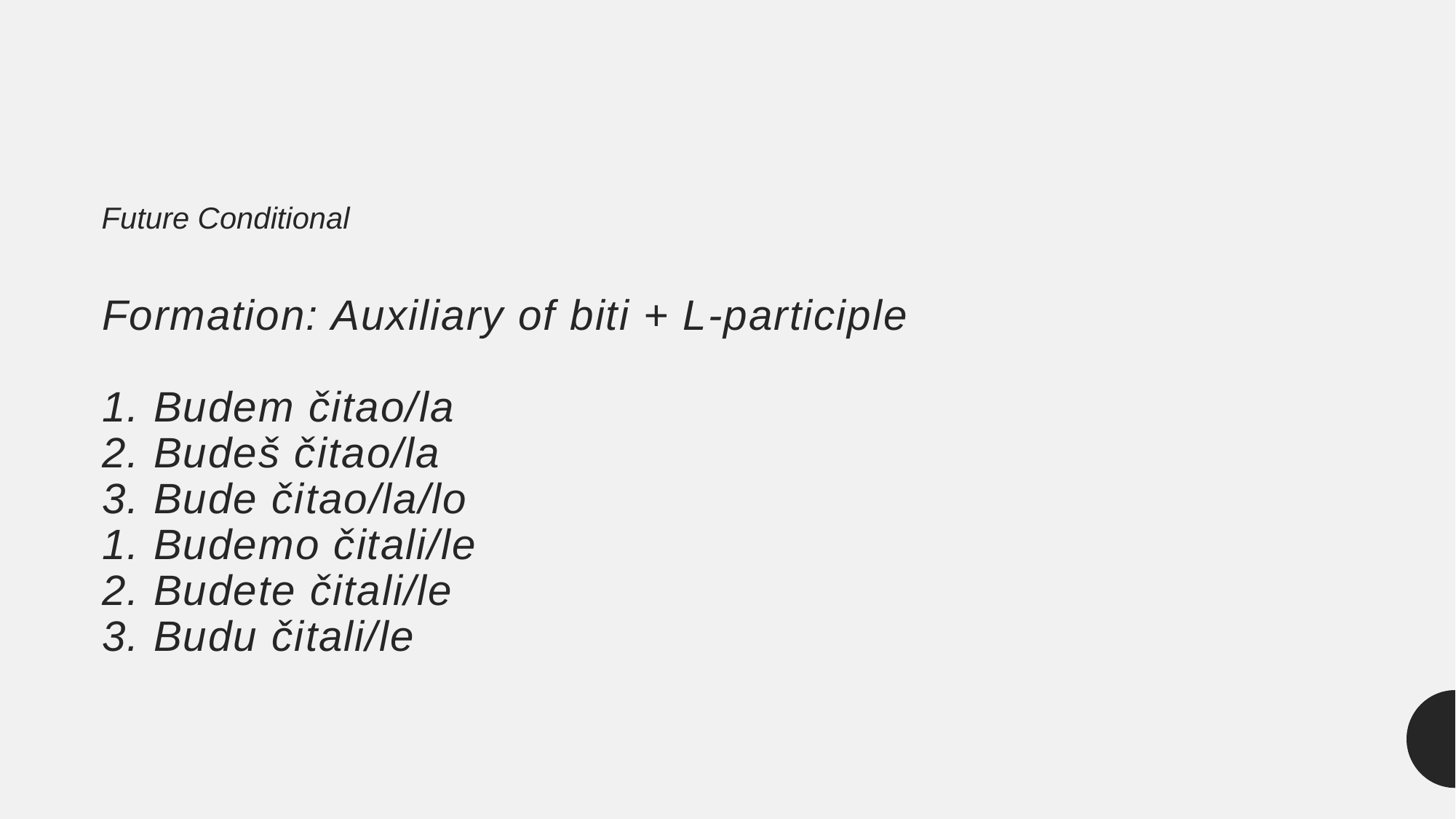

Future Conditional
# Formation: Auxiliary of biti + L-participle 1. Budem čitao/la 2. Budeš čitao/la 3. Bude čitao/la/lo 1. Budemo čitali/le 2. Budete čitali/le 3. Budu čitali/le